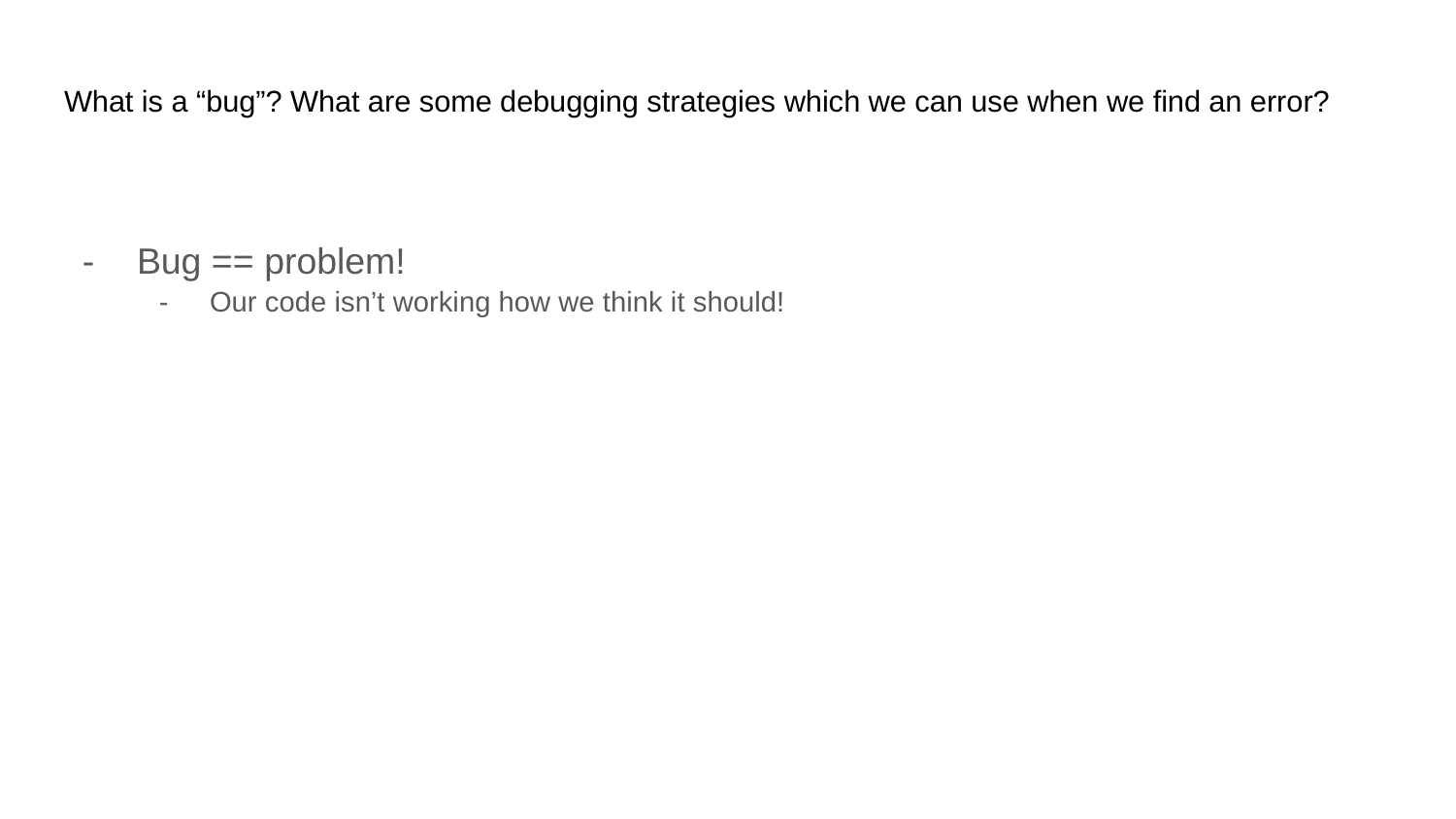

# What is a “bug”? What are some debugging strategies which we can use when we find an error?
Bug == problem!
Our code isn’t working how we think it should!